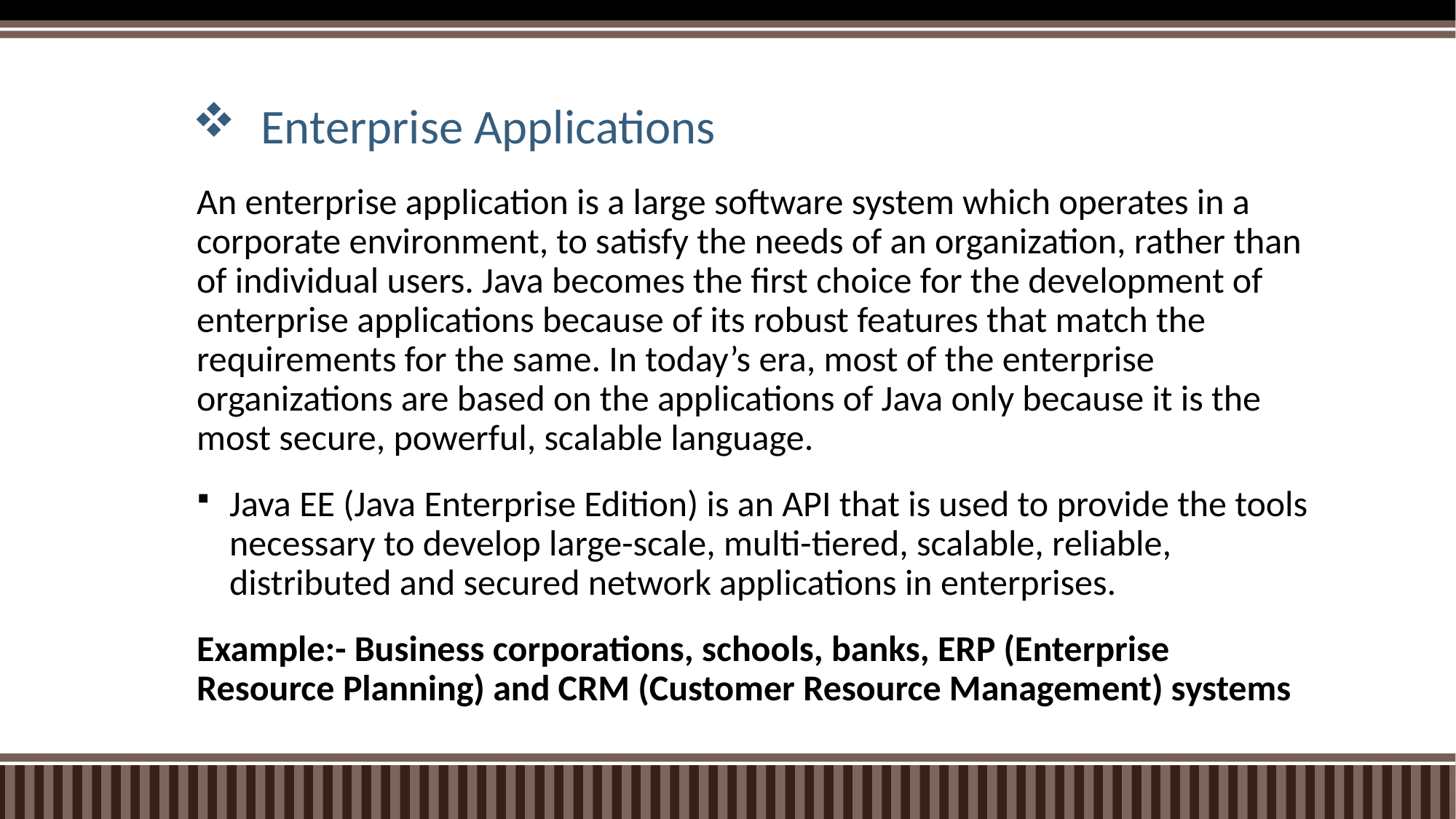

# Enterprise Applications
An enterprise application is a large software system which operates in a corporate environment, to satisfy the needs of an organization, rather than of individual users. Java becomes the first choice for the development of enterprise applications because of its robust features that match the requirements for the same. In today’s era, most of the enterprise organizations are based on the applications of Java only because it is the most secure, powerful, scalable language.
Java EE (Java Enterprise Edition) is an API that is used to provide the tools necessary to develop large-scale, multi-tiered, scalable, reliable, distributed and secured network applications in enterprises.
Example:- Business corporations, schools, banks, ERP (Enterprise Resource Planning) and CRM (Customer Resource Management) systems